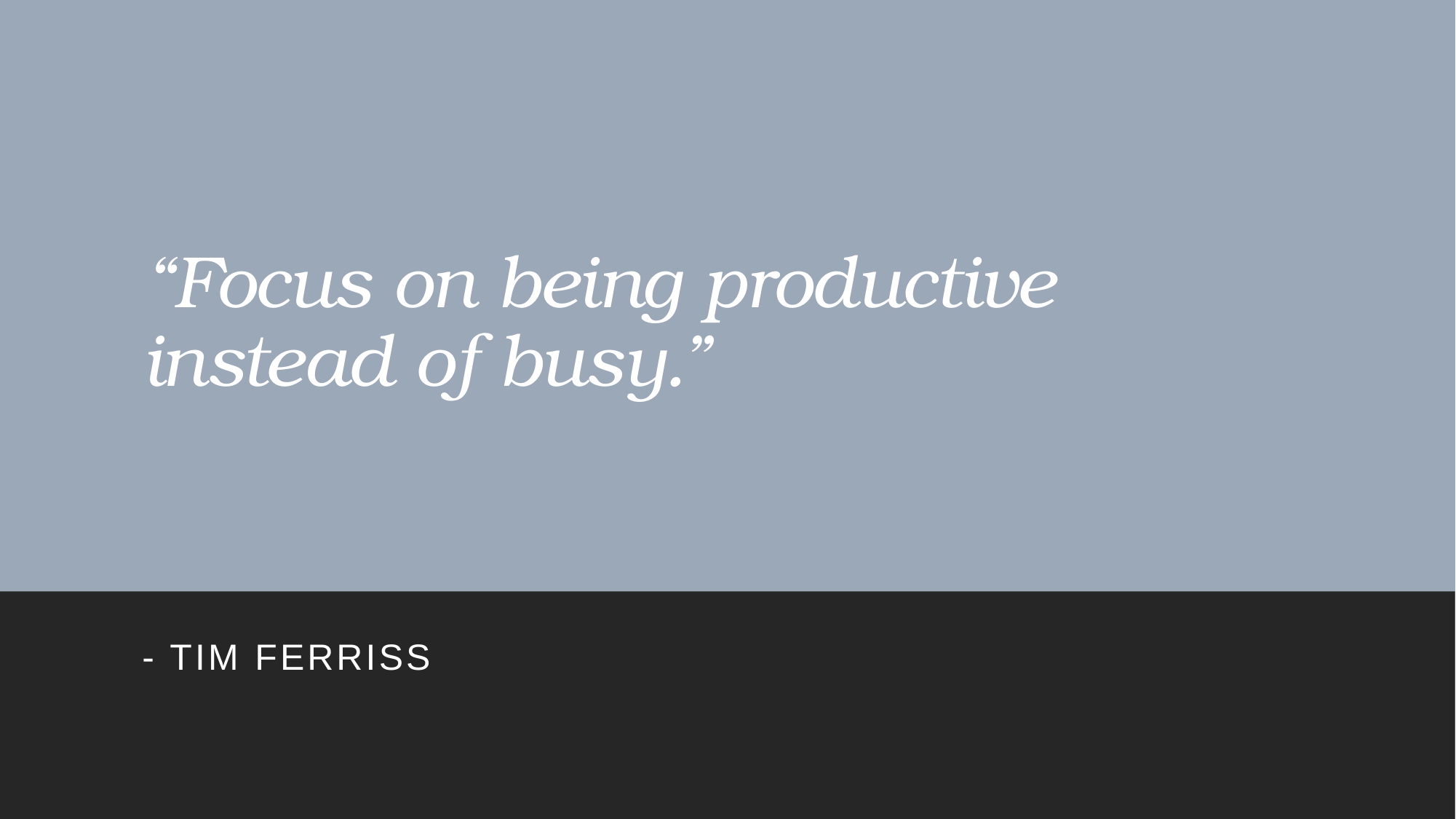

# “Focus on being productive instead of busy.”

- Tim Ferriss